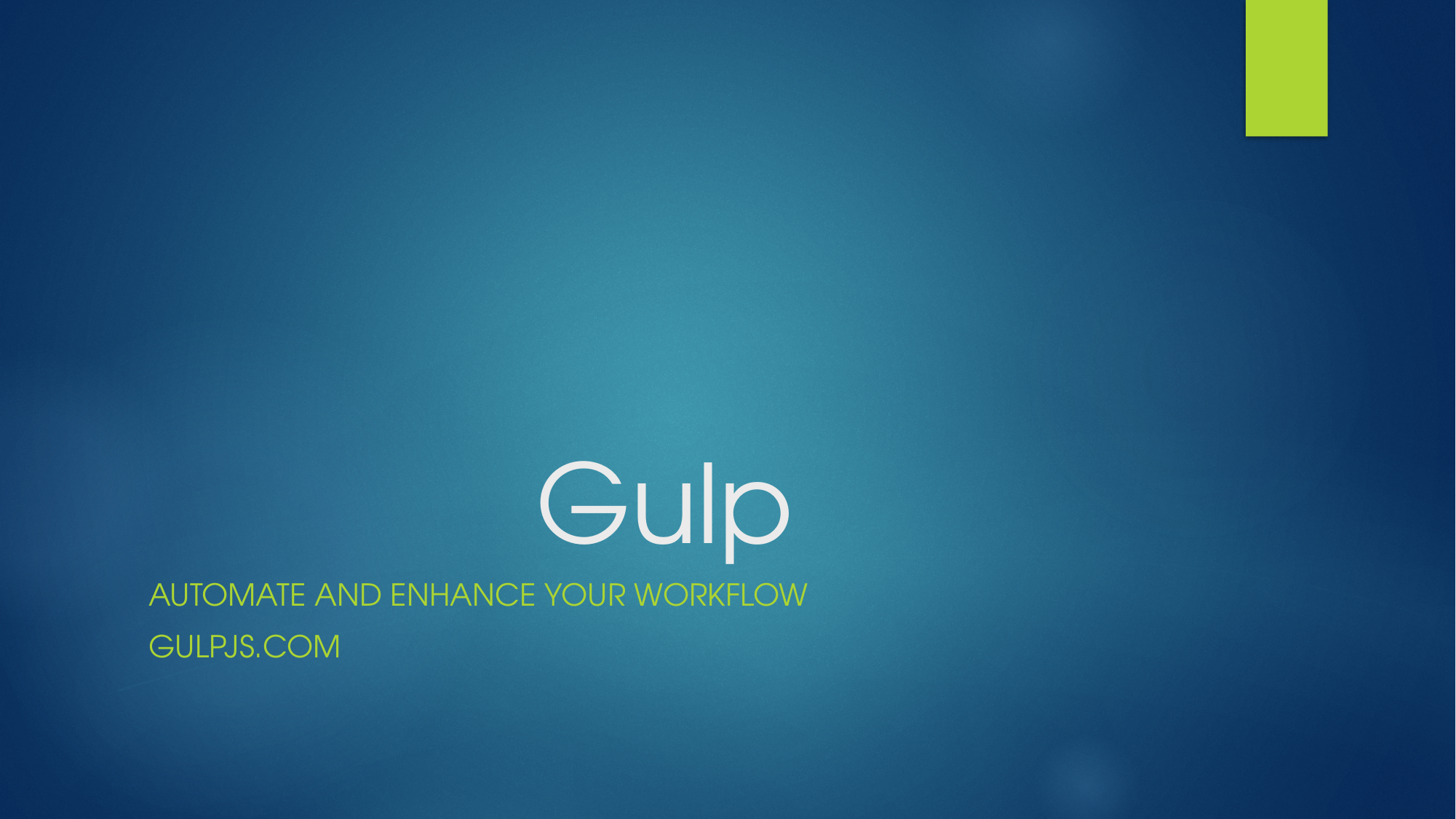

# Gulp
Automate and enhance your workflow
GULPJS.COM